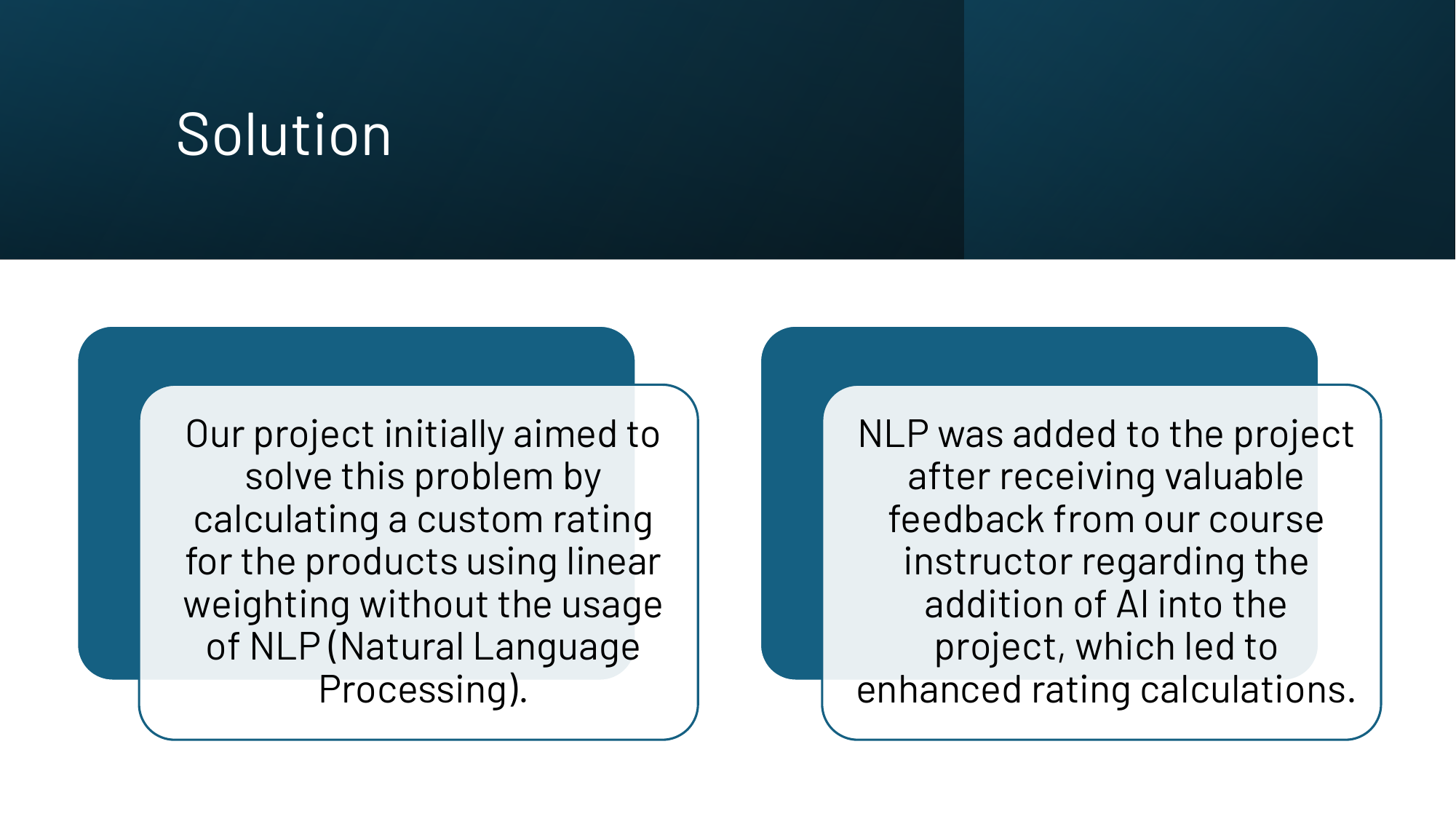

# Solution
Our project initially aimed to solve this problem by calculating a custom rating for the products using linear weighting without the usage of NLP (Natural Language Processing).
NLP was added to the project after receiving valuable feedback from our course instructor regarding the addition of AI into the project, which led to enhanced rating calculations.